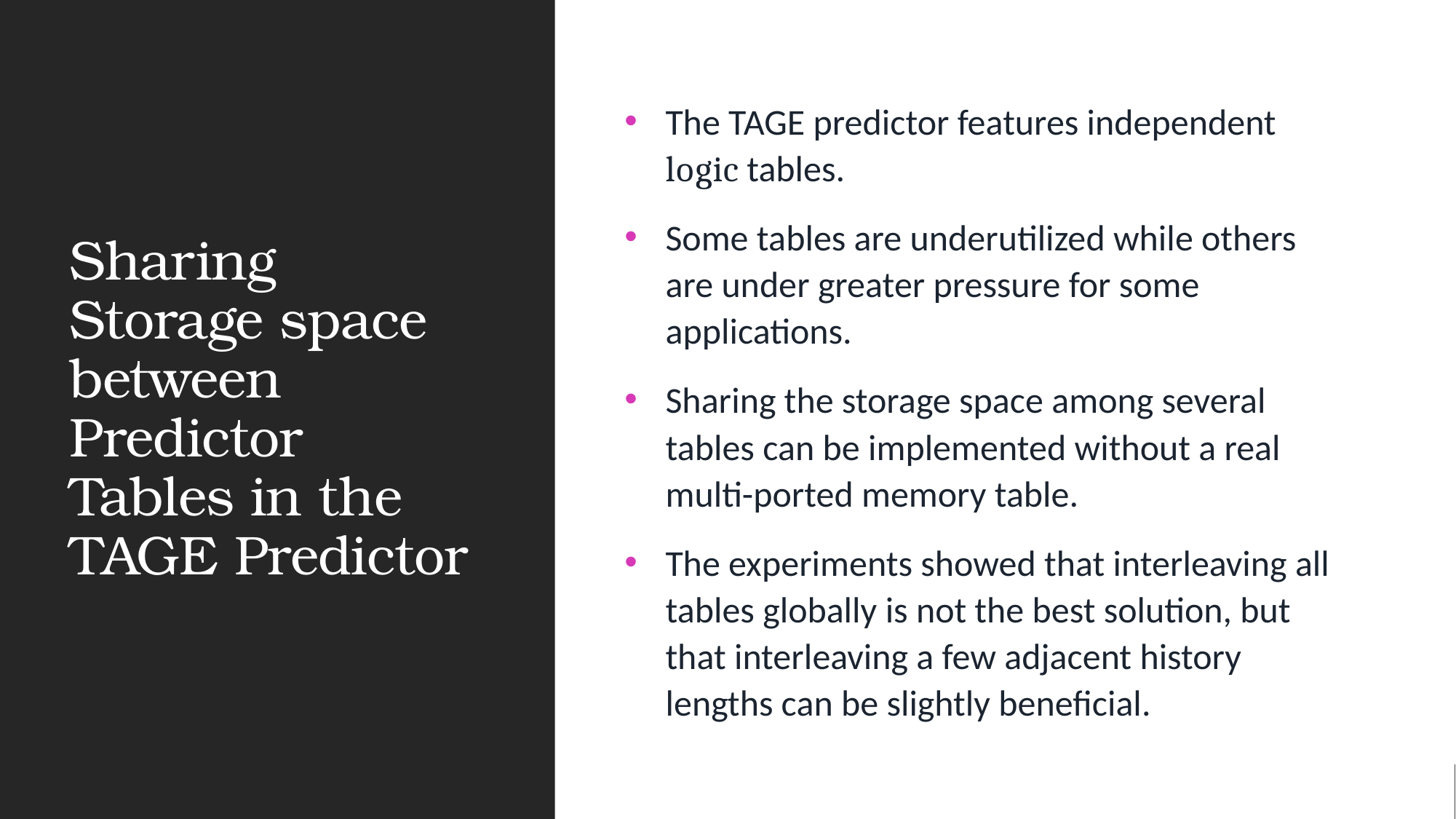

# Sharing Storage space between Predictor Tables in the TAGE Predictor
The TAGE predictor features independent logic tables.
Some tables are underutilized while others are under greater pressure for some applications.
Sharing the storage space among several tables can be implemented without a real multi-ported memory table.
The experiments showed that interleaving all tables globally is not the best solution, but that interleaving a few adjacent history lengths can be slightly beneficial.